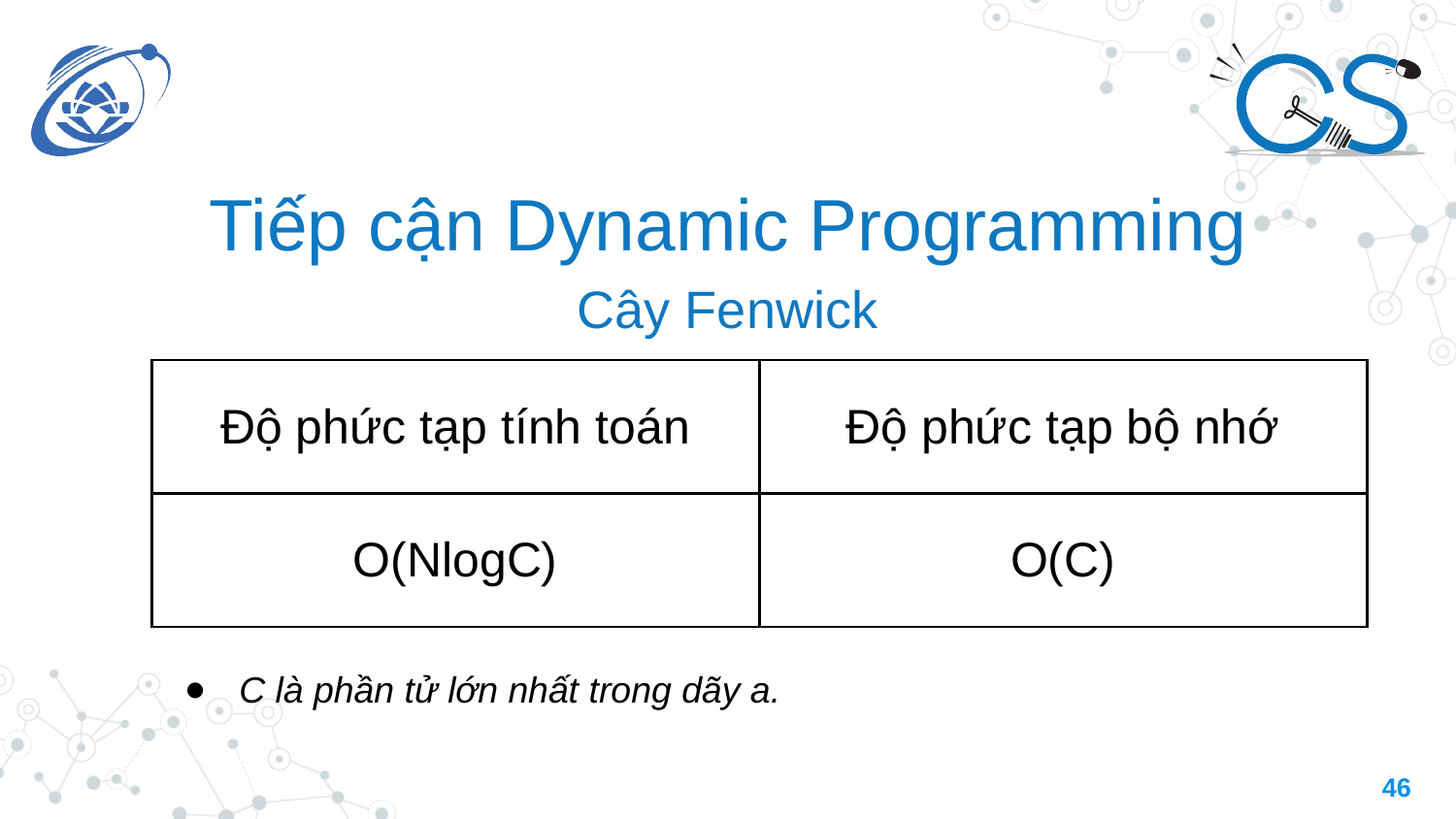

Tiếp cận Dynamic Programming
Cây Fenwick
| Độ phức tạp tính toán | Độ phức tạp bộ nhớ |
| --- | --- |
| O(NlogC) | O(C) |
C là phần tử lớn nhất trong dãy a.
46